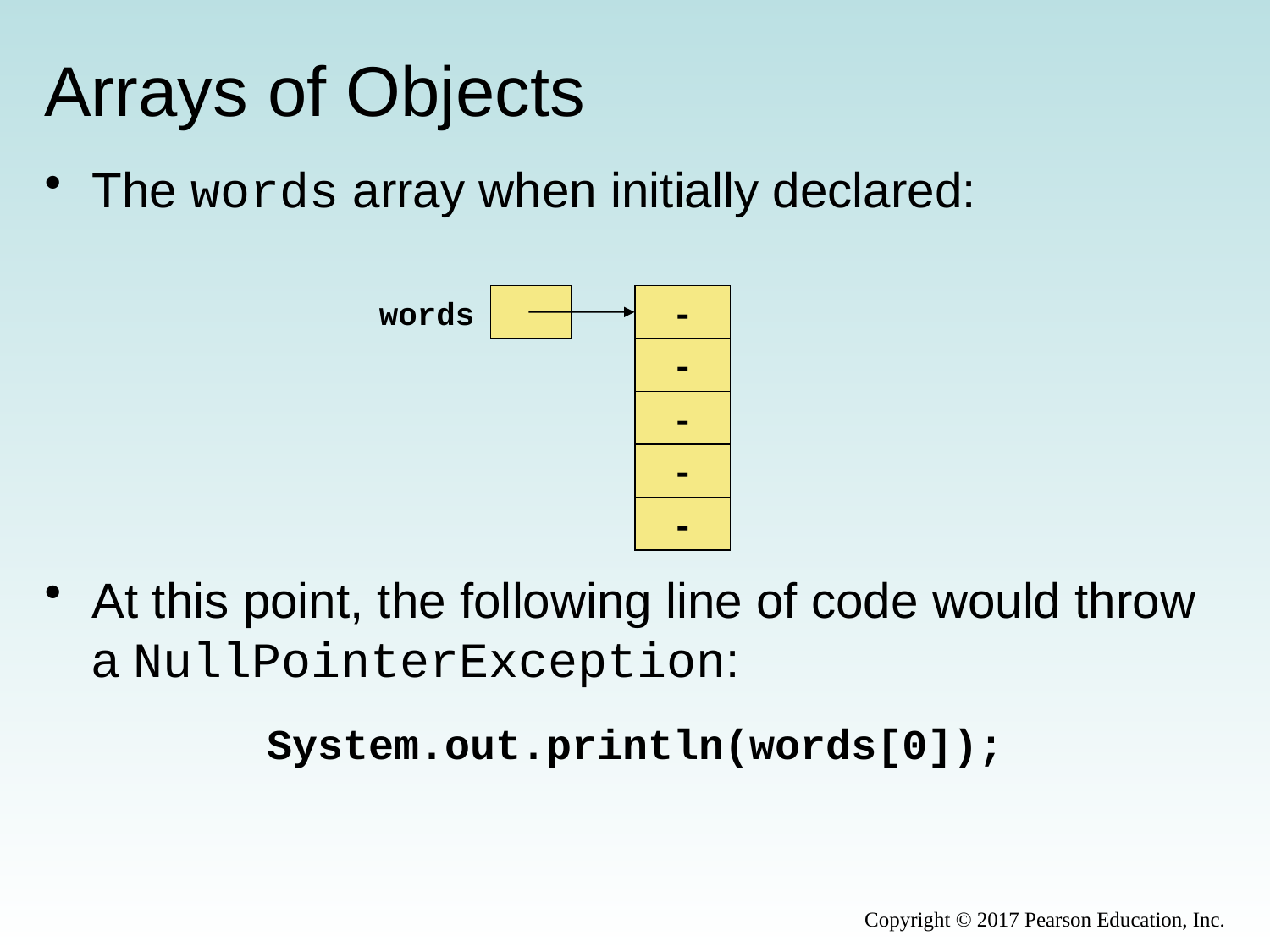

# Arrays of Objects
The words array when initially declared:

At this point, the following line of code would throw a NullPointerException:
System.out.println(words[0]);

-
words

-
-
-
-
Copyright © 2017 Pearson Education, Inc.